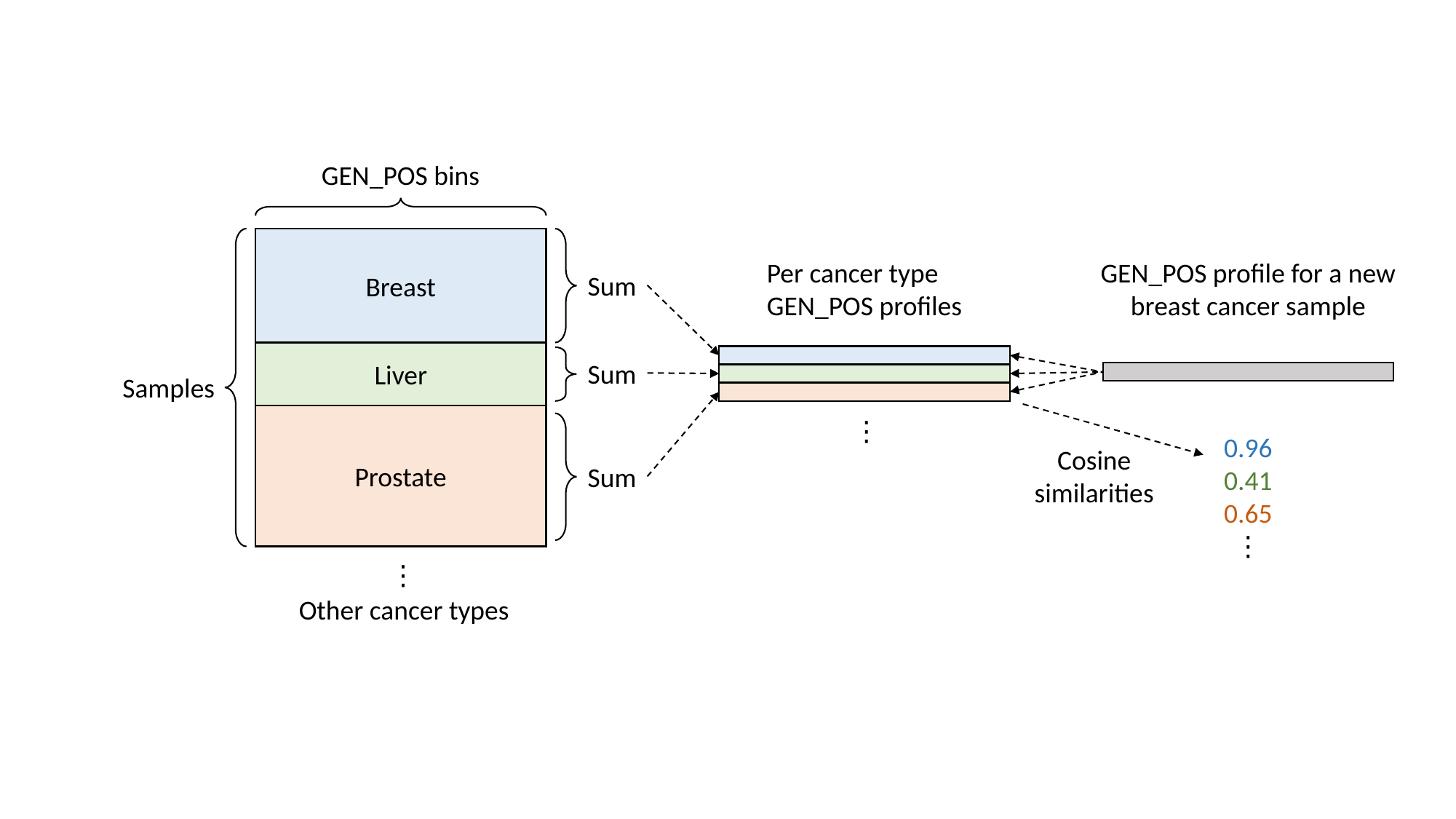

GEN_POS bins

Breast
Per cancer type
GEN_POS profiles
GEN_POS profile for a new
breast cancer sample
Sum
Liver

Sum

Samples

Prostate
⋮

0.96
0.41
0.65
⋮
Cosine
similarities
Sum
⋮
Other cancer types